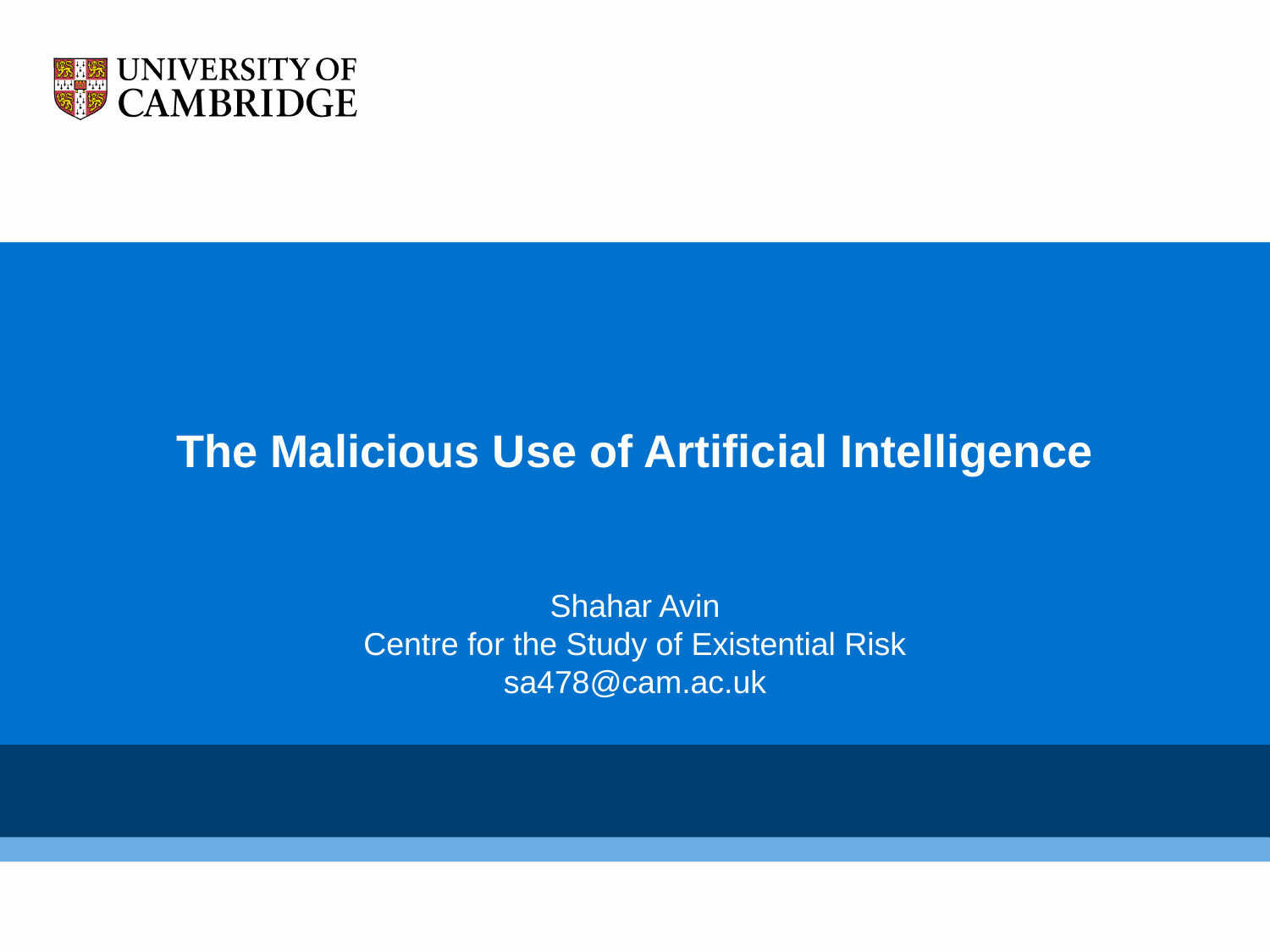

The Malicious Use of Artificial Intelligence
Shahar Avin
Centre for the Study of Existential Risk
sa478@cam.ac.uk